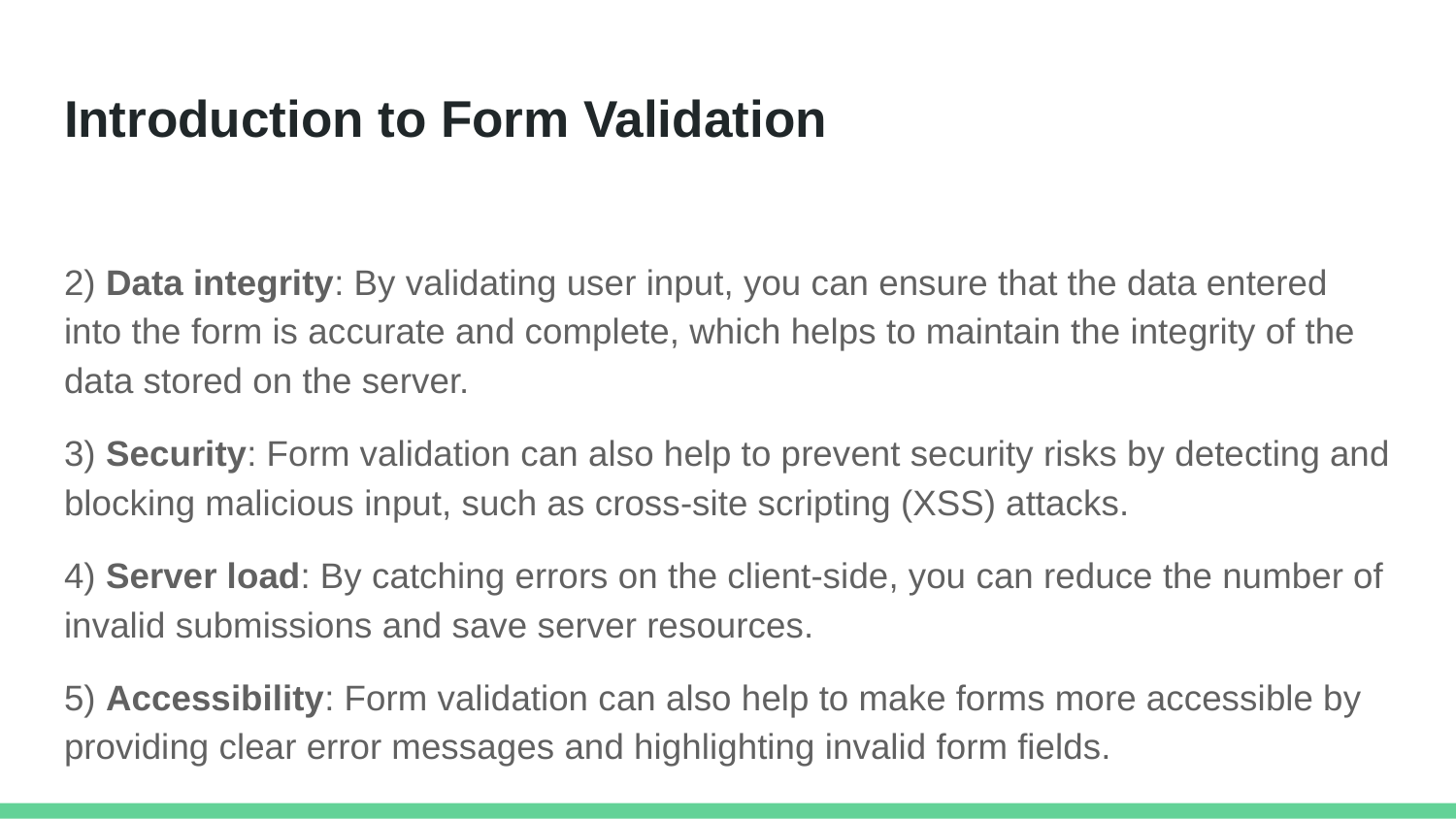

# Introduction to Form Validation
2) Data integrity: By validating user input, you can ensure that the data entered into the form is accurate and complete, which helps to maintain the integrity of the data stored on the server.
3) Security: Form validation can also help to prevent security risks by detecting and blocking malicious input, such as cross-site scripting (XSS) attacks.
4) Server load: By catching errors on the client-side, you can reduce the number of invalid submissions and save server resources.
5) Accessibility: Form validation can also help to make forms more accessible by providing clear error messages and highlighting invalid form fields.